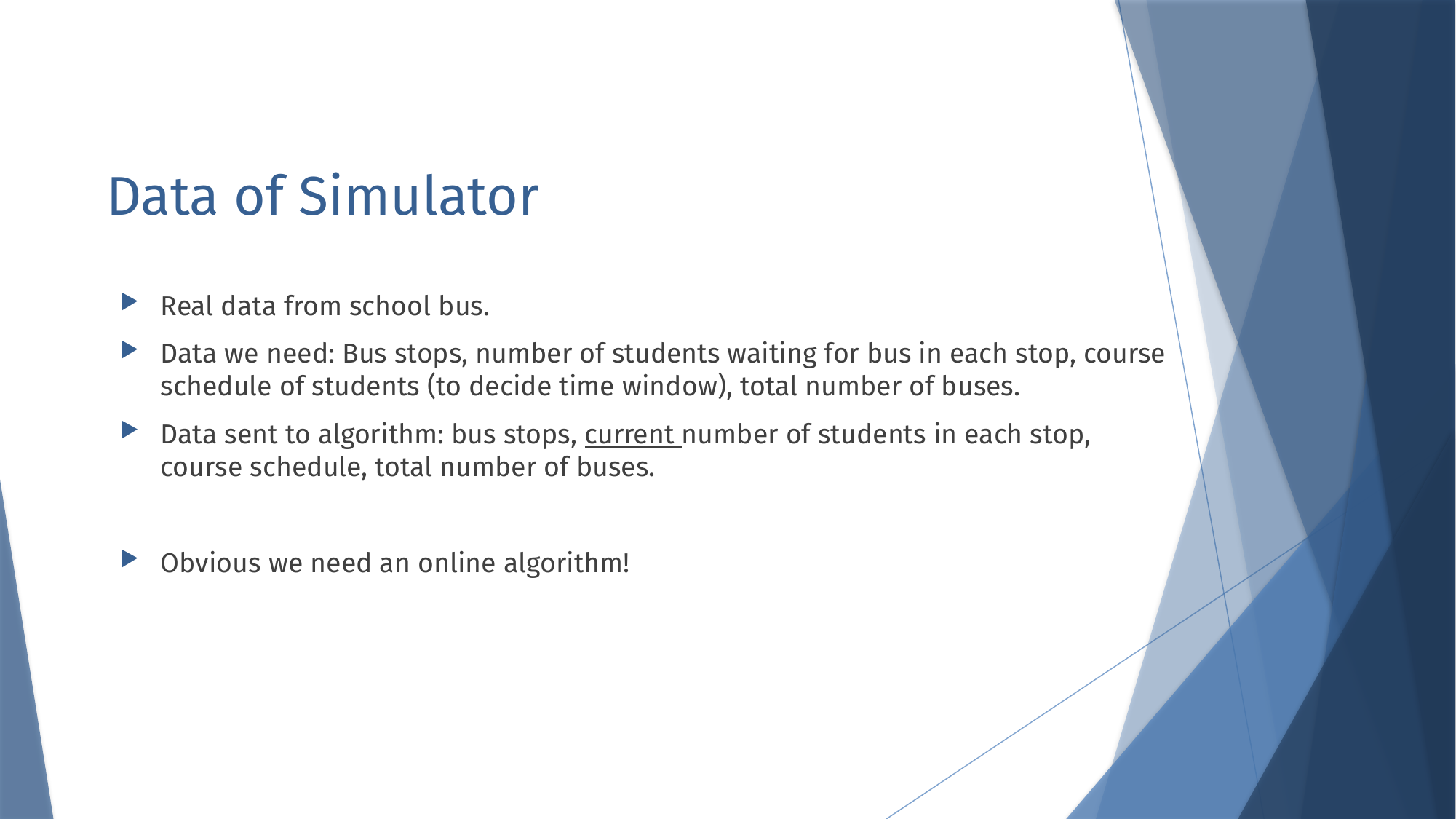

# Data of Simulator
Real data from school bus.
Data we need: Bus stops, number of students waiting for bus in each stop, course schedule of students (to decide time window), total number of buses.
Data sent to algorithm: bus stops, current number of students in each stop, course schedule, total number of buses.

Obvious we need an online algorithm!